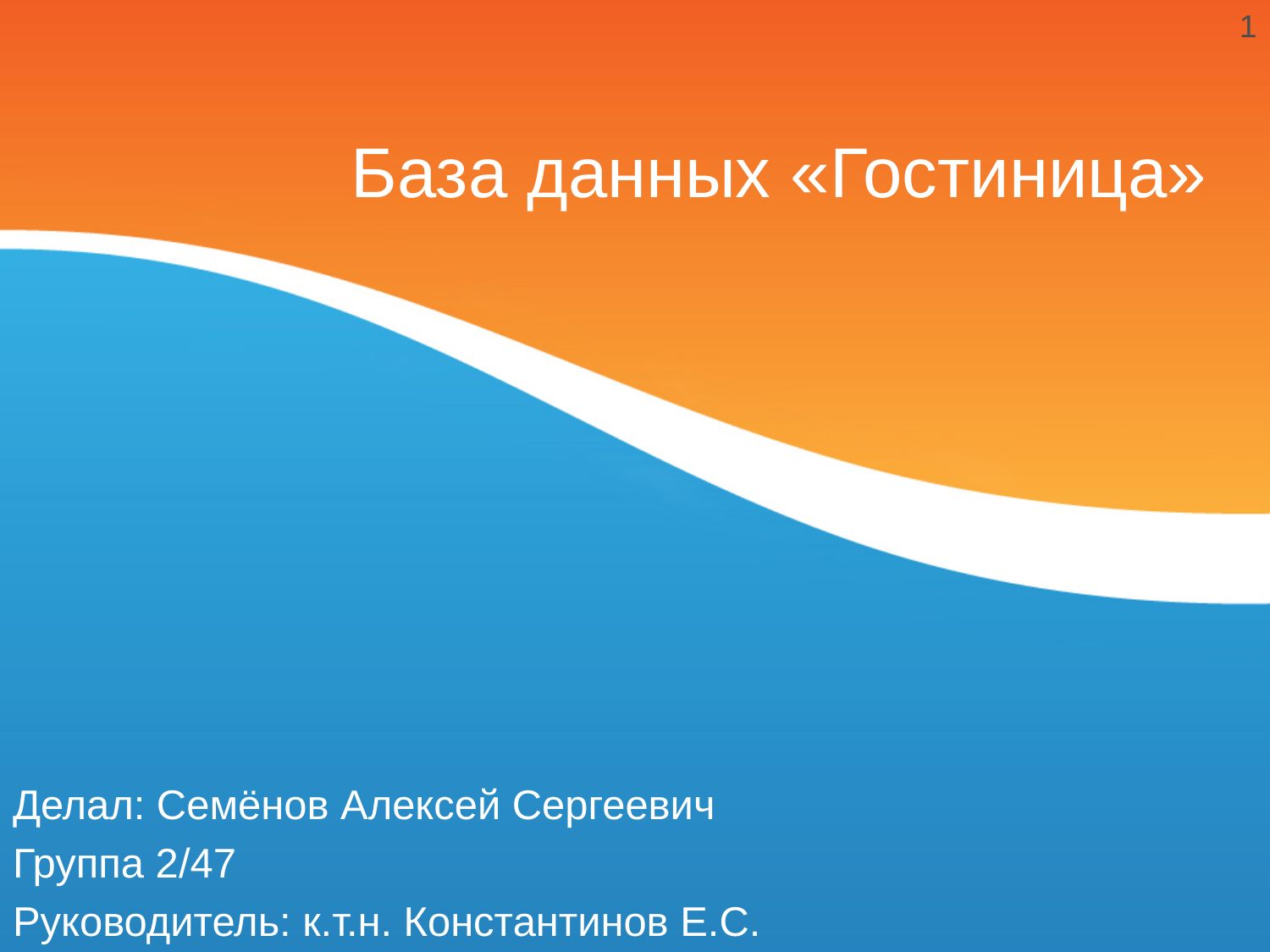

1
# База данных «Гостиница»
Делал: Семёнов Алексей Сергеевич
Группа 2/47
Руководитель: к.т.н. Константинов Е.С.